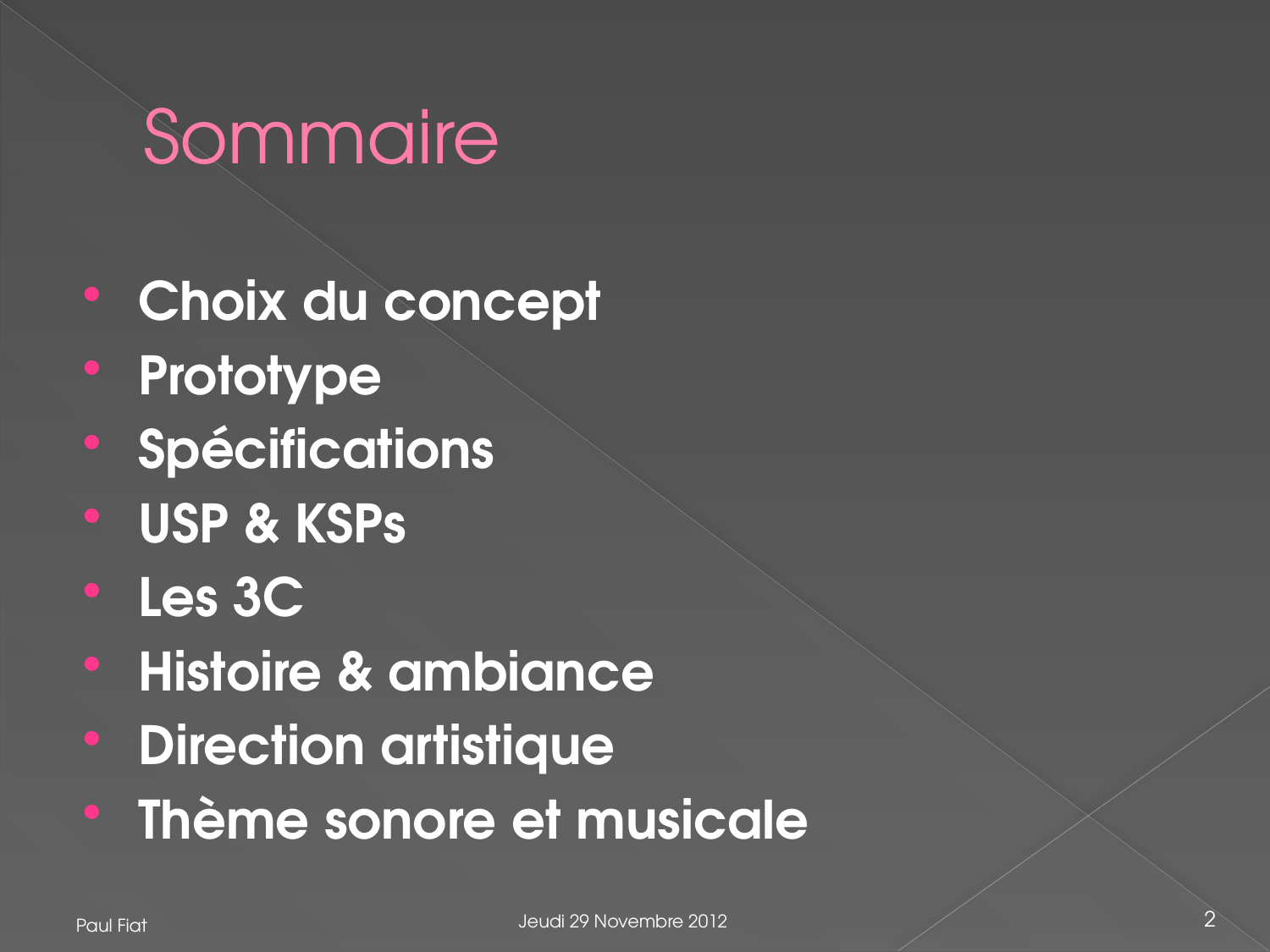

# Sommaire
Choix du concept
Prototype
Spécifications
USP & KSPs
Les 3C
Histoire & ambiance
Direction artistique
Thème sonore et musicale
Jeudi 29 Novembre 2012
2
Paul Fiat